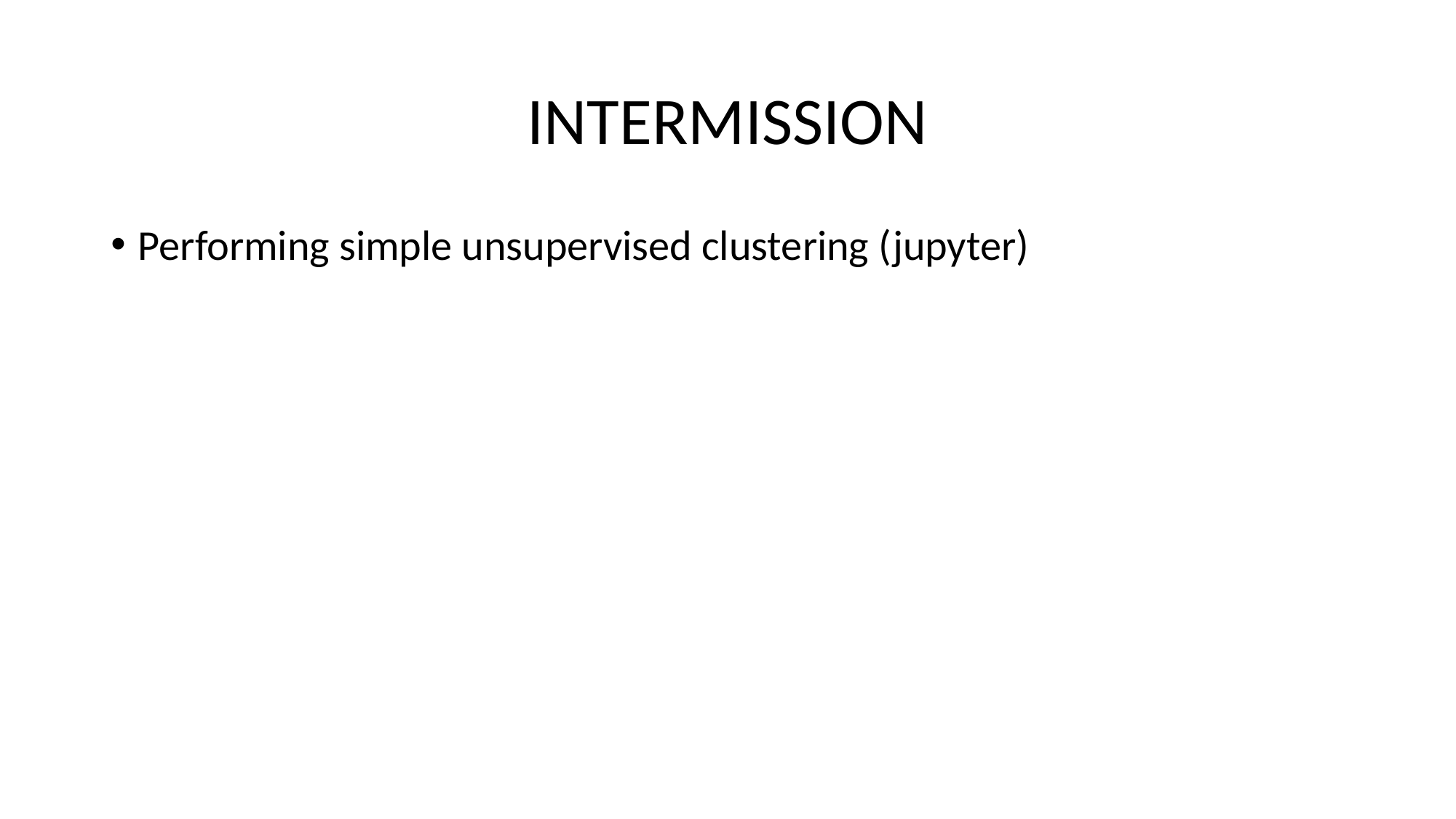

# INTERMISSION
Performing simple unsupervised clustering (jupyter)